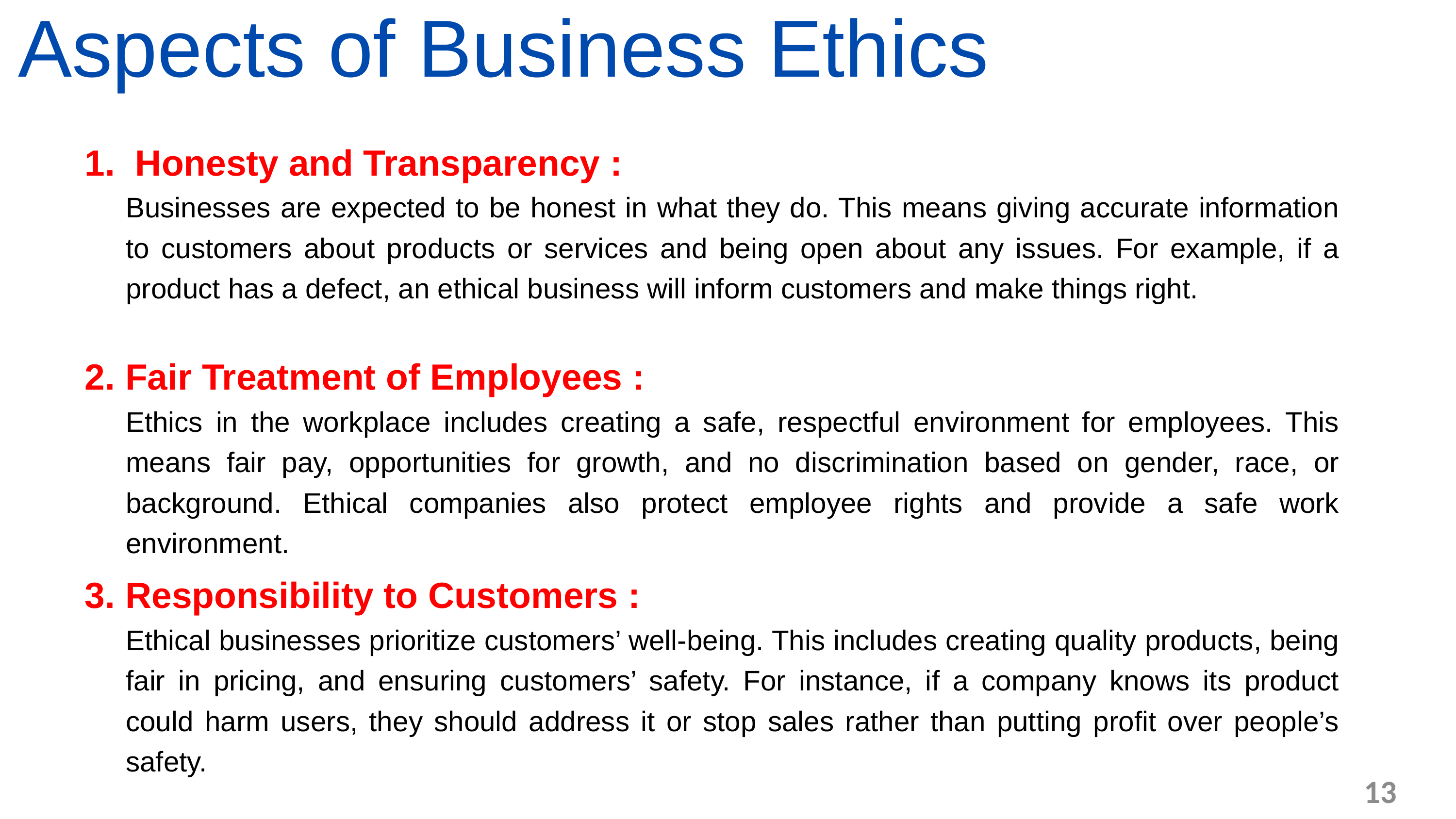

Aspects of Business Ethics
1.  Honesty and Transparency :
	Businesses are expected to be honest in what they do. This means giving accurate information to customers about products or services and being open about any issues. For example, if a product has a defect, an ethical business will inform customers and make things right.
2. Fair Treatment of Employees :
	Ethics in the workplace includes creating a safe, respectful environment for employees. This means fair pay, opportunities for growth, and no discrimination based on gender, race, or background. Ethical companies also protect employee rights and provide a safe work environment.
3. Responsibility to Customers :
	Ethical businesses prioritize customers’ well-being. This includes creating quality products, being fair in pricing, and ensuring customers’ safety. For instance, if a company knows its product could harm users, they should address it or stop sales rather than putting profit over people’s safety.
13